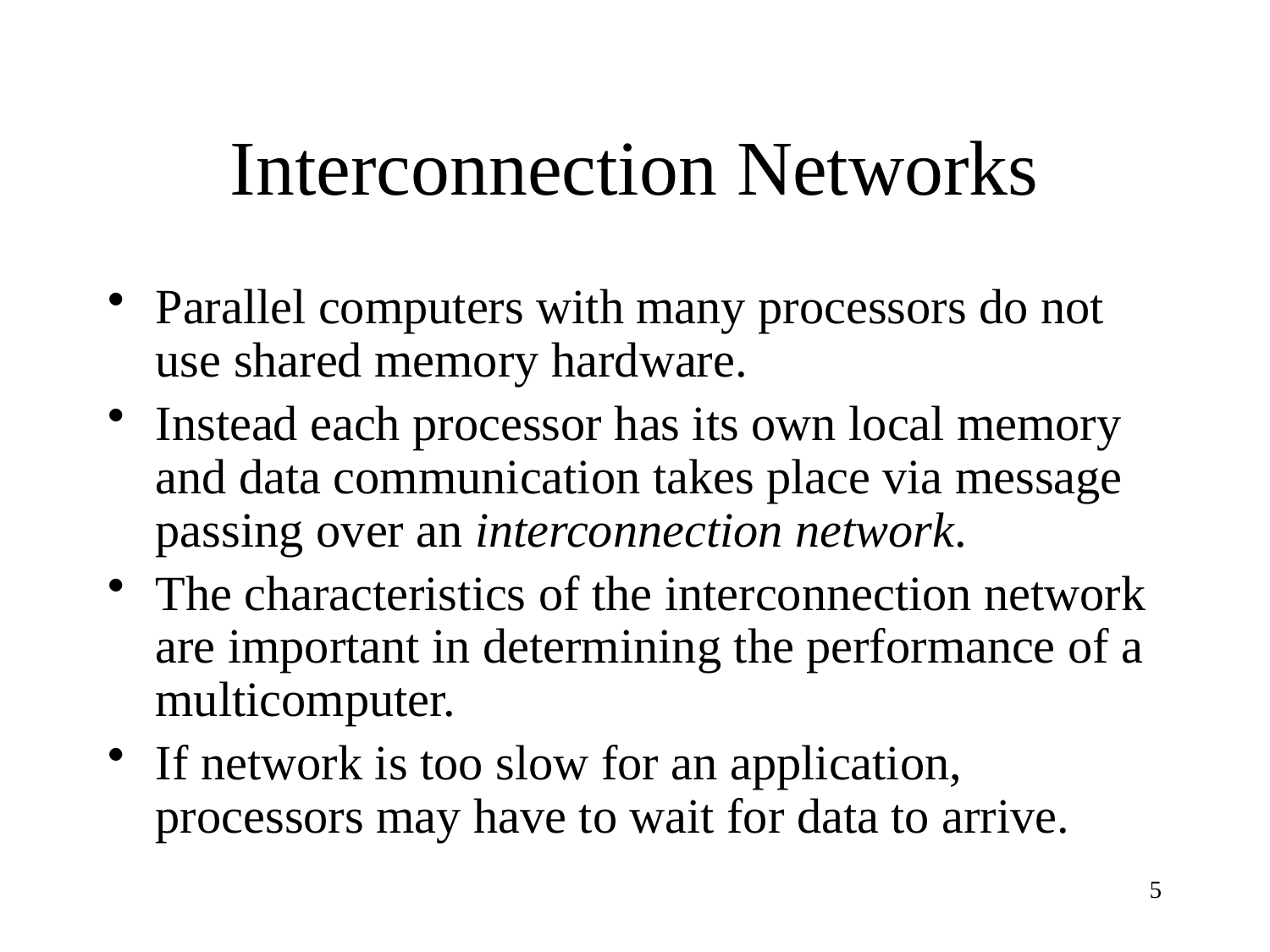

# Interconnection Networks
Parallel computers with many processors do not use shared memory hardware.
Instead each processor has its own local memory and data communication takes place via message passing over an interconnection network.
The characteristics of the interconnection network are important in determining the performance of a multicomputer.
If network is too slow for an application, processors may have to wait for data to arrive.
5